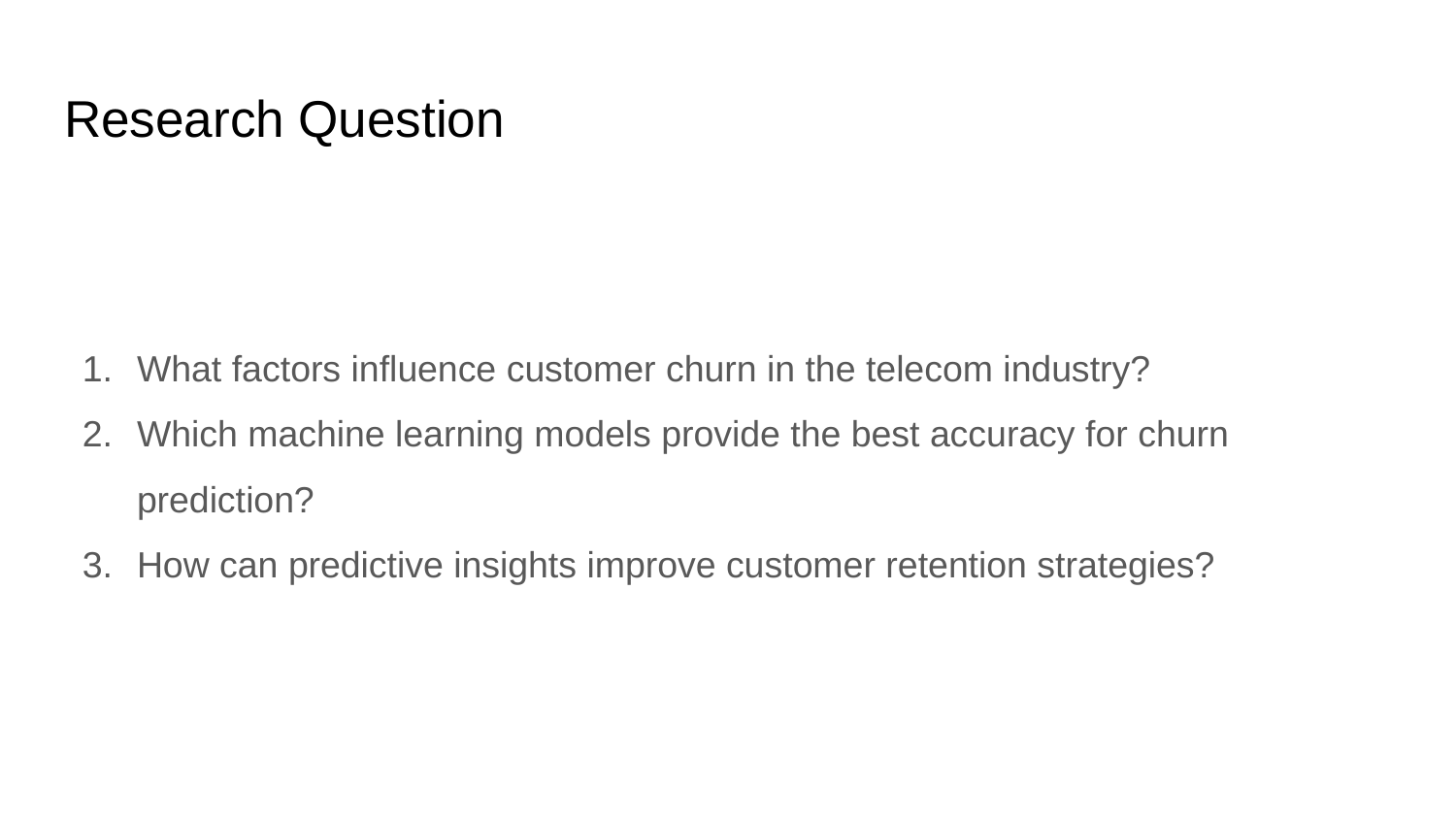

# Research Question
What factors influence customer churn in the telecom industry?
Which machine learning models provide the best accuracy for churn prediction?
How can predictive insights improve customer retention strategies?